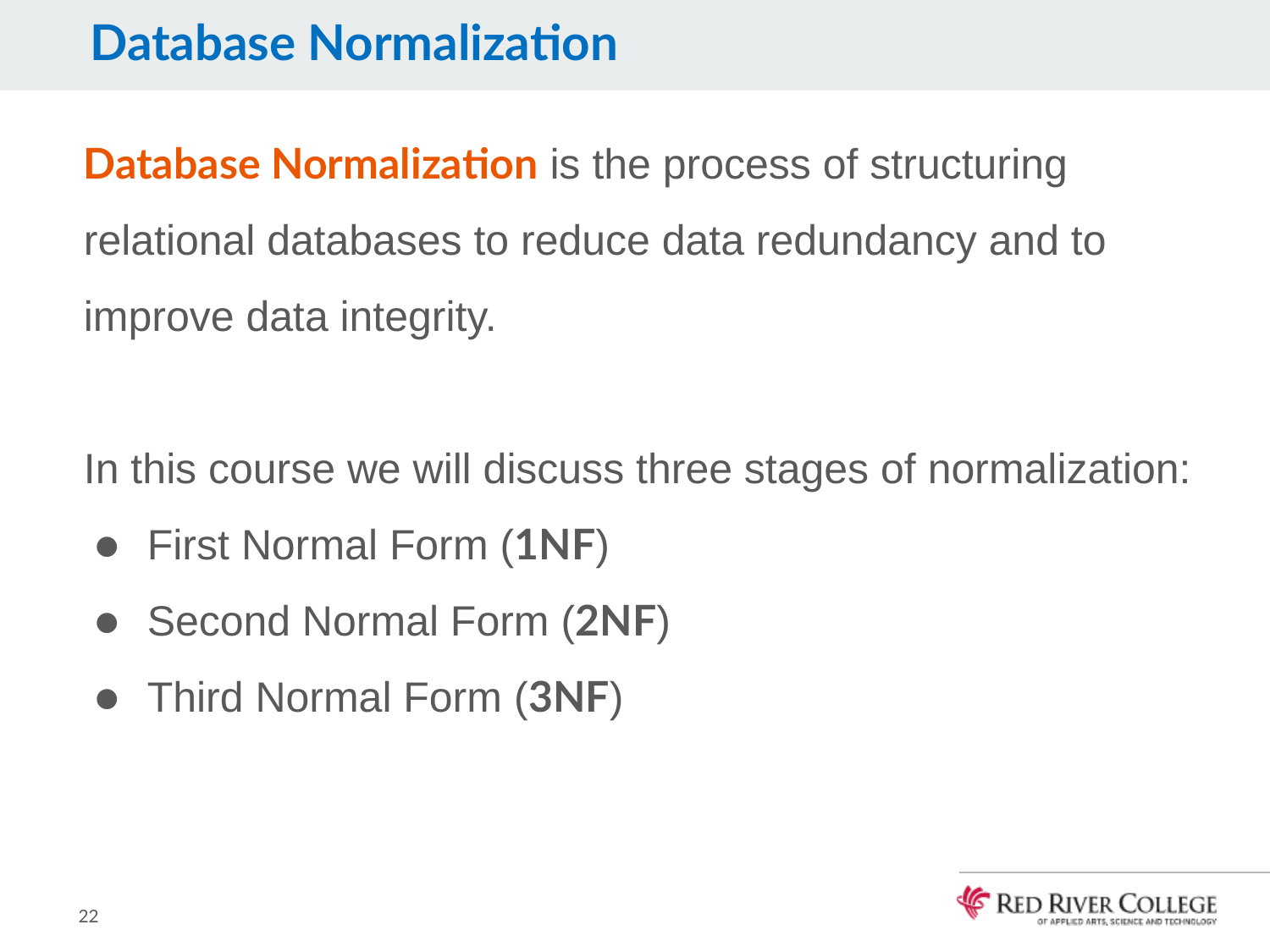

# Database Normalization
Database Normalization is the process of structuring relational databases to reduce data redundancy and to improve data integrity.

In this course we will discuss three stages of normalization:
First Normal Form (1NF)
Second Normal Form (2NF)
Third Normal Form (3NF)
22